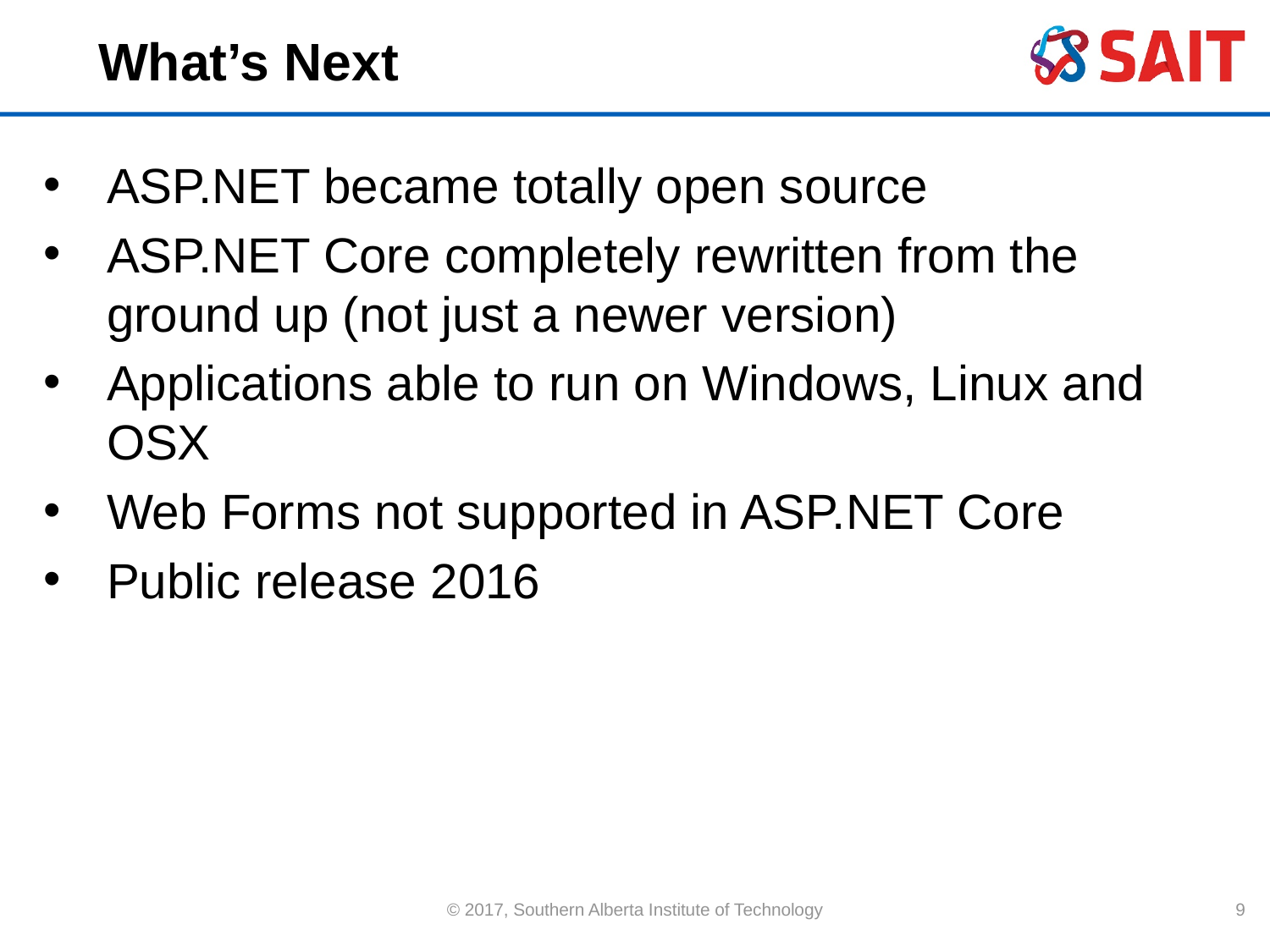

# What’s Next
ASP.NET became totally open source
ASP.NET Core completely rewritten from the ground up (not just a newer version)
Applications able to run on Windows, Linux and OSX
Web Forms not supported in ASP.NET Core
Public release 2016